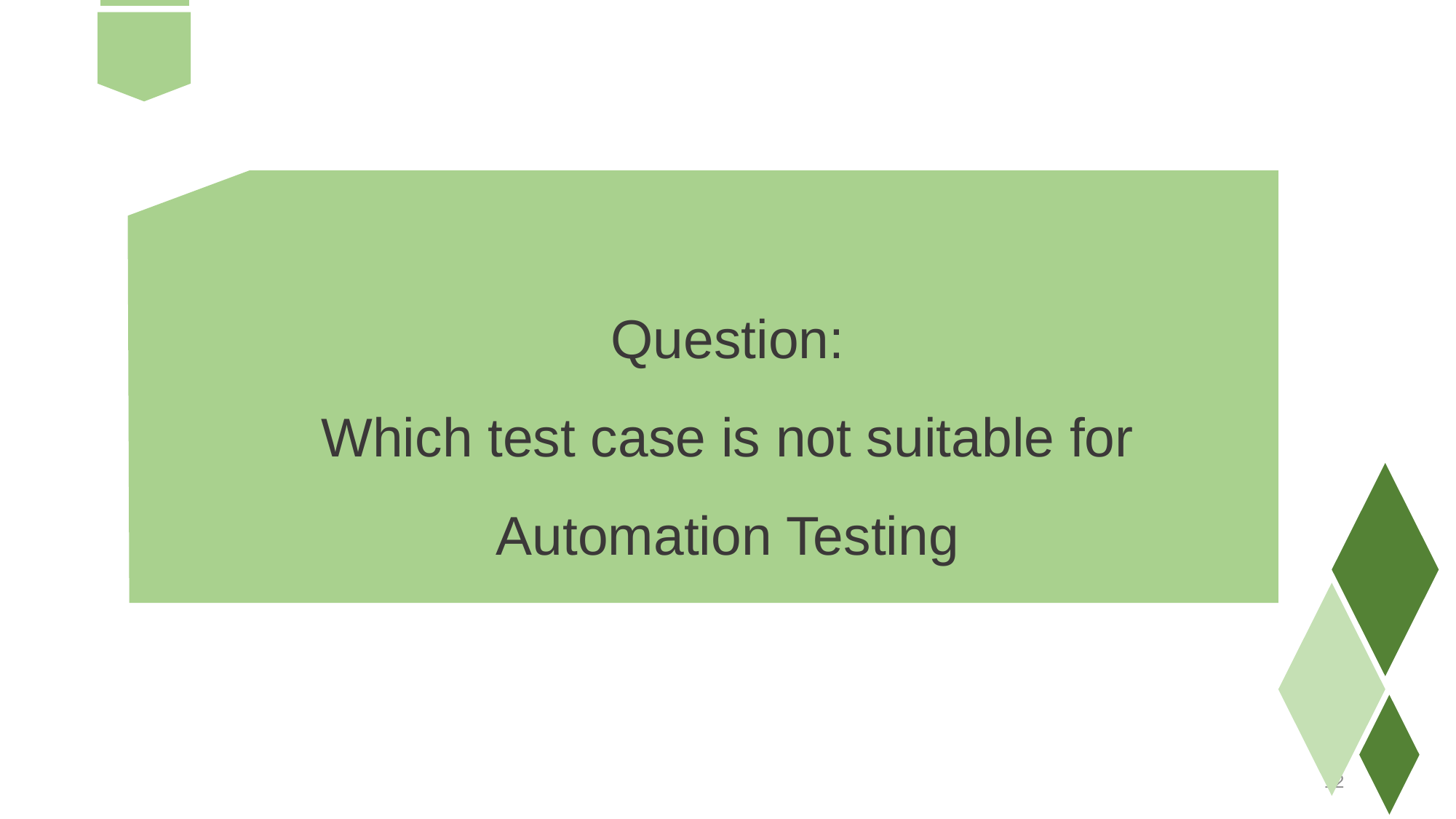

Question:
Which test case is not suitable for Automation Testing

12